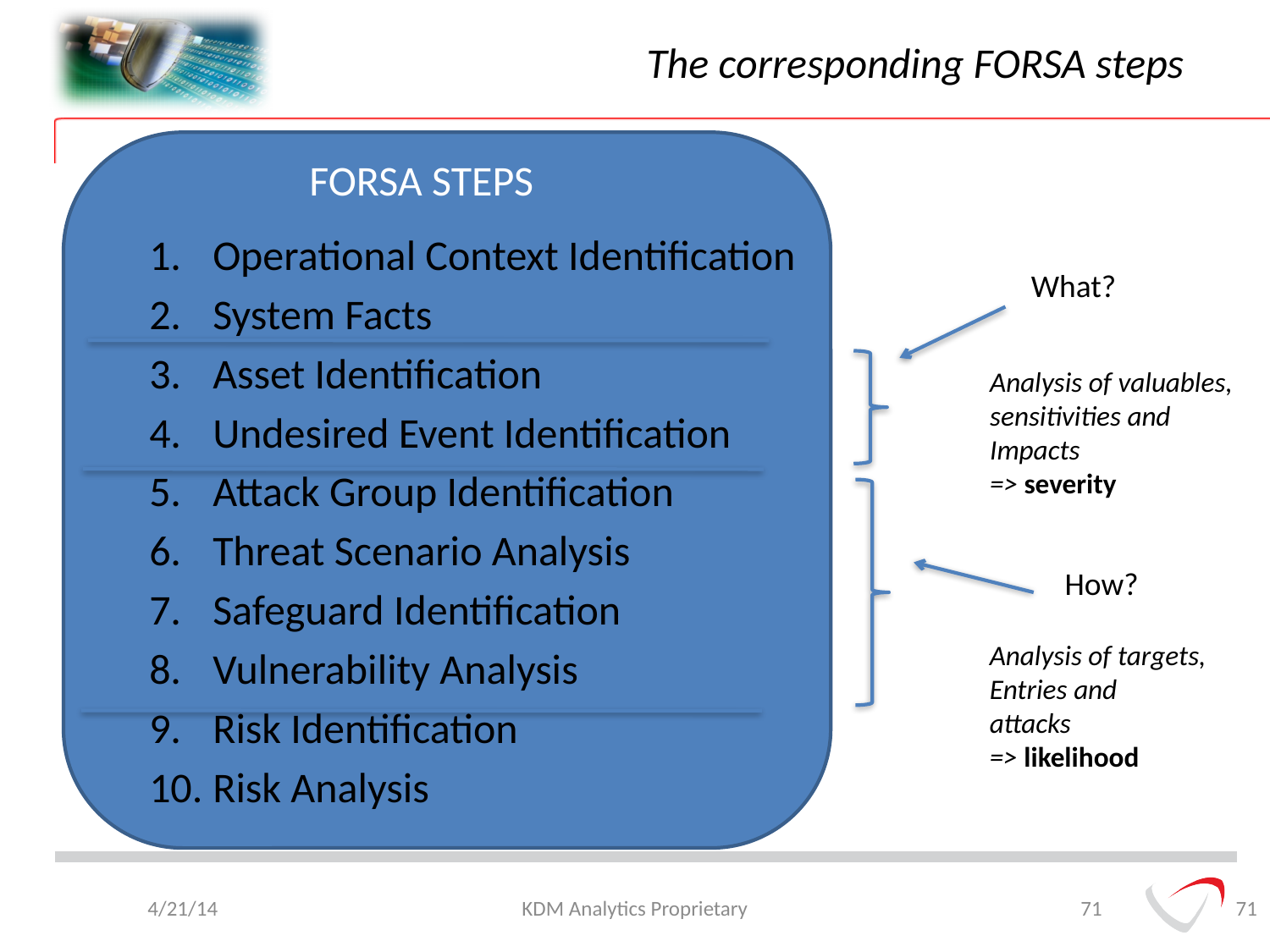

# The corresponding FORSA steps

FORSA STEPS
FORSA STEPS
Operational Context Identification
System Facts
Asset Identification
Undesired Event Identification
Attack Group Identification
Threat Scenario Analysis
Safeguard Identification
Vulnerability Analysis
Risk Identification
Risk Analysis
What?

Analysis of valuables,
sensitivities and
Impacts
=> severity

How?
Analysis of targets,
Entries and
attacks
=> likelihood
71